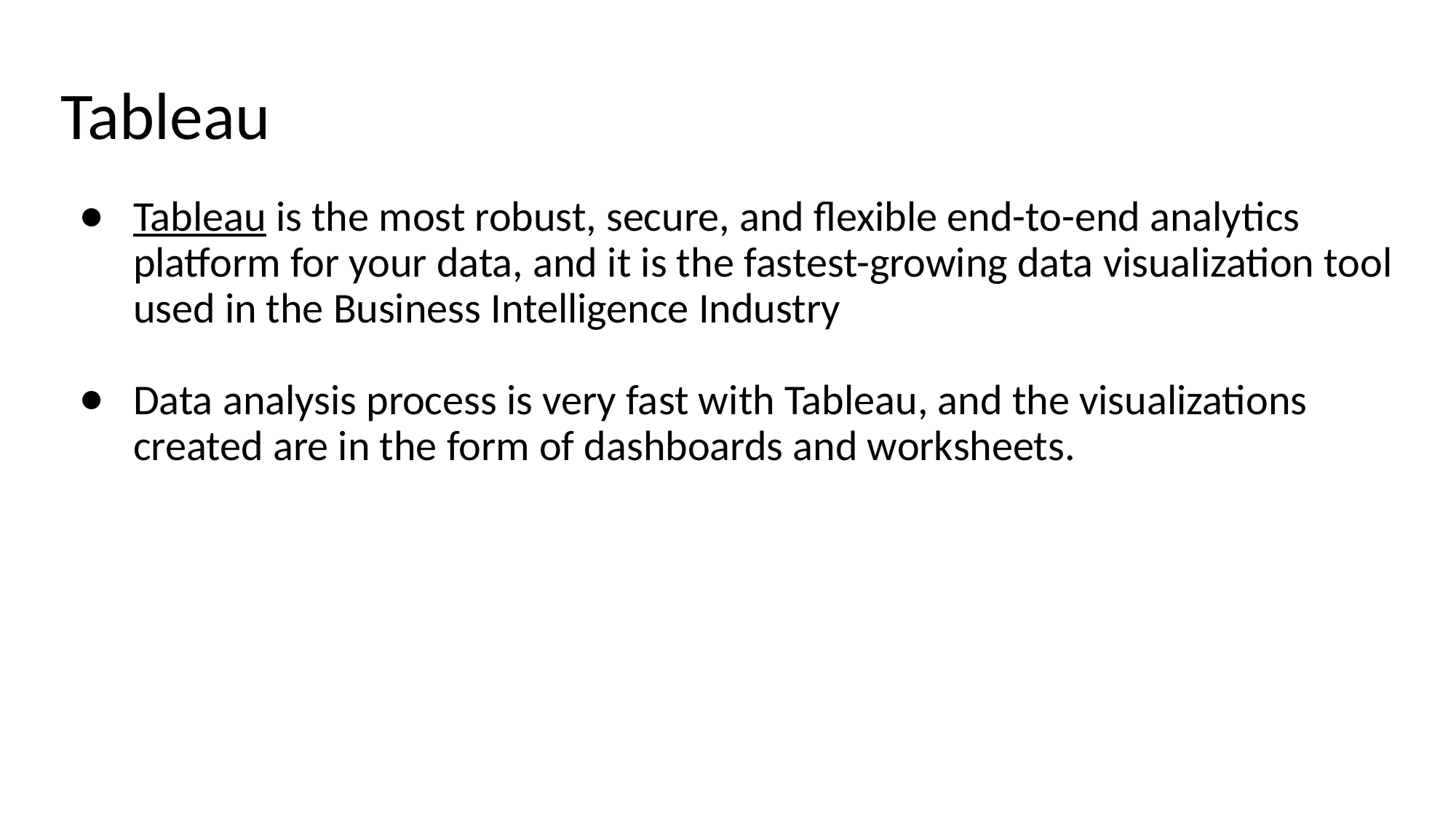

# Tableau
Tableau is the most robust, secure, and flexible end-to-end analytics platform for your data, and it is the fastest-growing data visualization tool used in the Business Intelligence Industry

Data analysis process is very fast with Tableau, and the visualizations created are in the form of dashboards and worksheets.